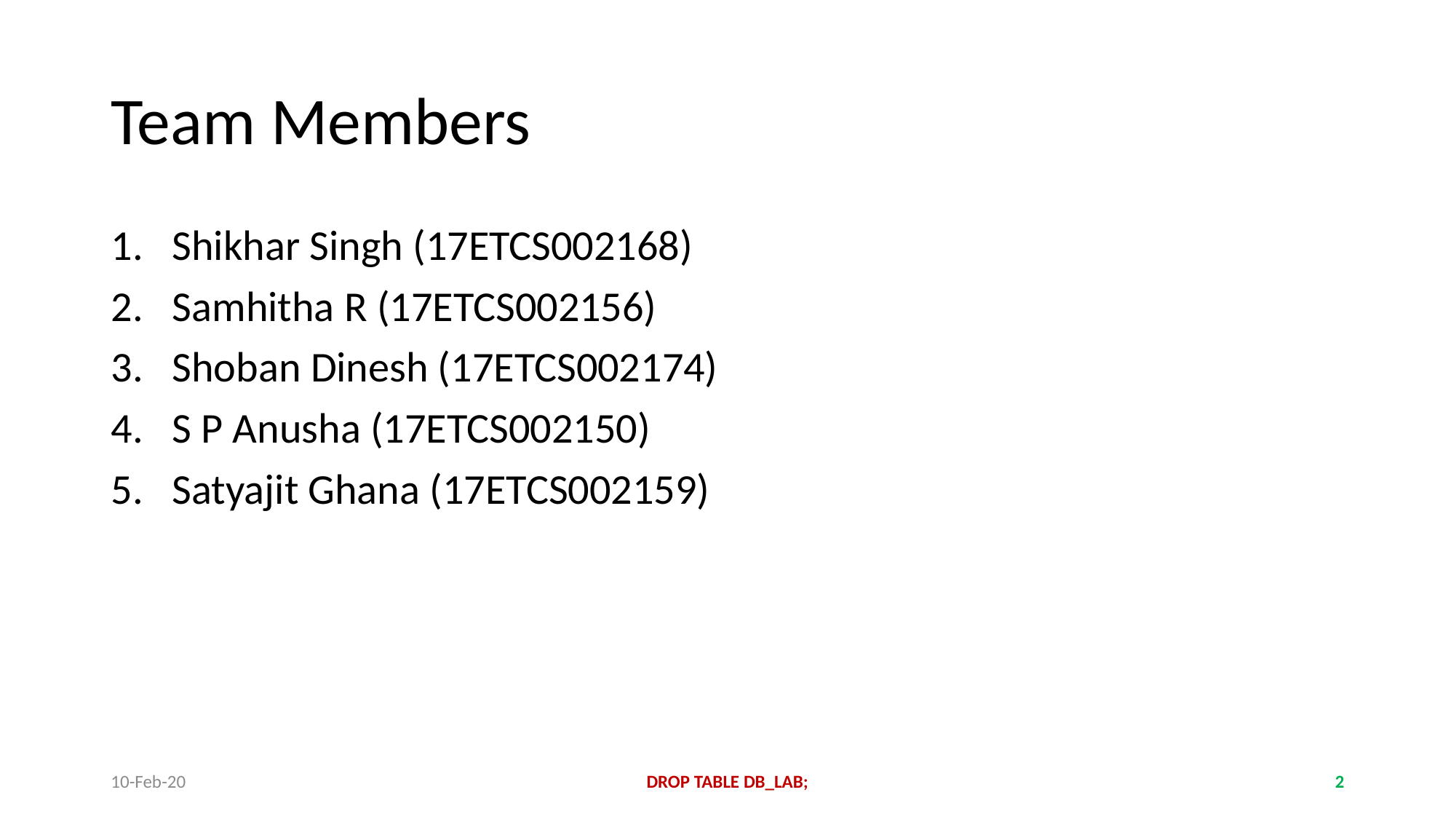

# Team Members
Shikhar Singh (17ETCS002168)
Samhitha R (17ETCS002156)
Shoban Dinesh (17ETCS002174)
S P Anusha (17ETCS002150)
Satyajit Ghana (17ETCS002159)
10-Feb-20
DROP TABLE DB_LAB;
2